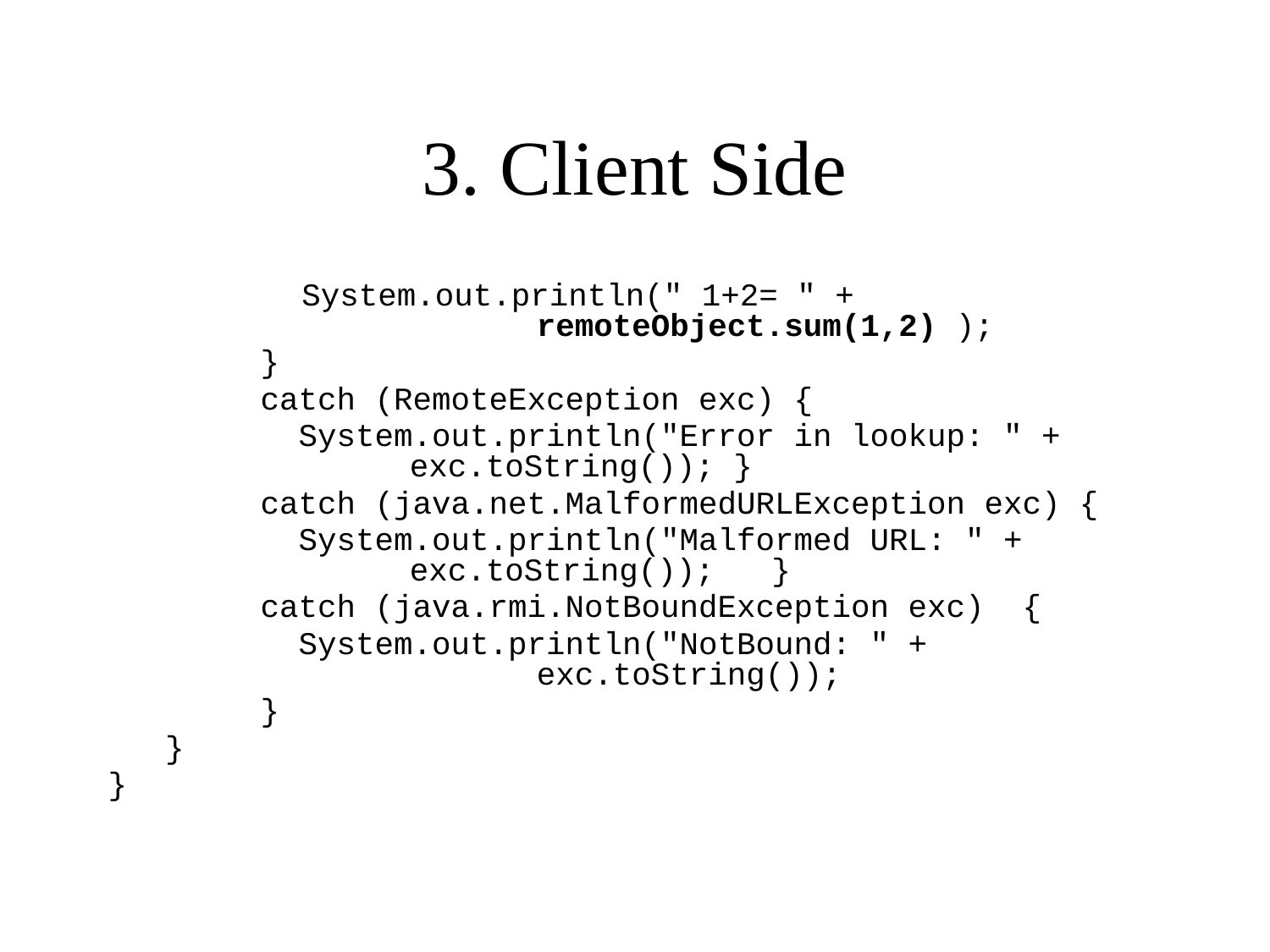

# 3. Client Side
 		 System.out.println(" 1+2= " + 					remoteObject.sum(1,2) );
        }
        catch (RemoteException exc) {
          System.out.println("Error in lookup: " +
		exc.toString()); }
        catch (java.net.MalformedURLException exc) {
          System.out.println("Malformed URL: " + 			exc.toString());   }
        catch (java.rmi.NotBoundException exc)  {
          System.out.println("NotBound: " + 				exc.toString());
        }
   }
}